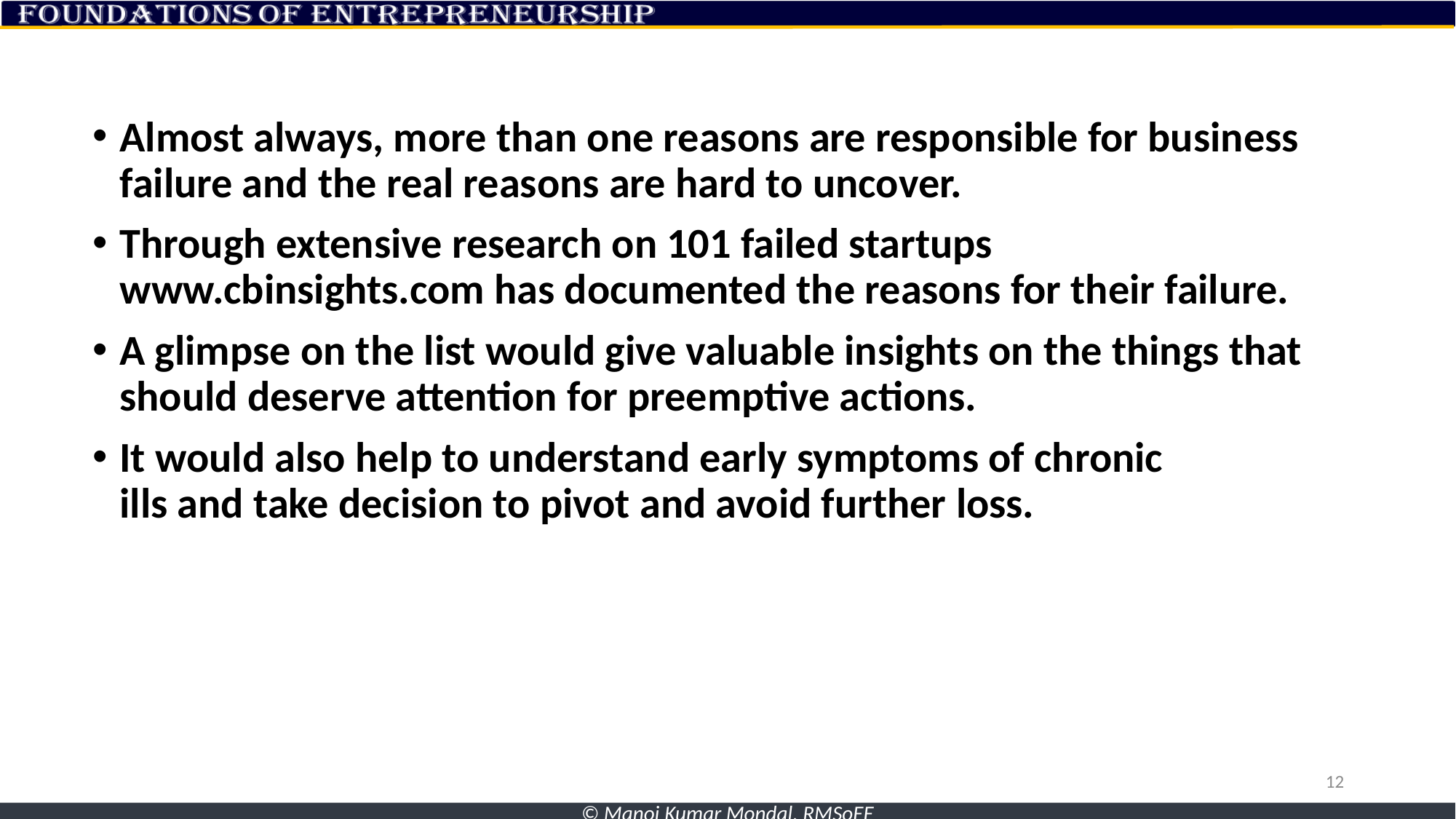

Almost always, more than one reasons are responsible for business failure and the real reasons are hard to uncover.
Through extensive research on 101 failed startups www.cbinsights.com has documented the reasons for their failure.
A glimpse on the list would give valuable insights on the things that should deserve attention for preemptive actions.
It would also help to understand early symptoms of chronic
ills and take decision to pivot and avoid further loss.
12